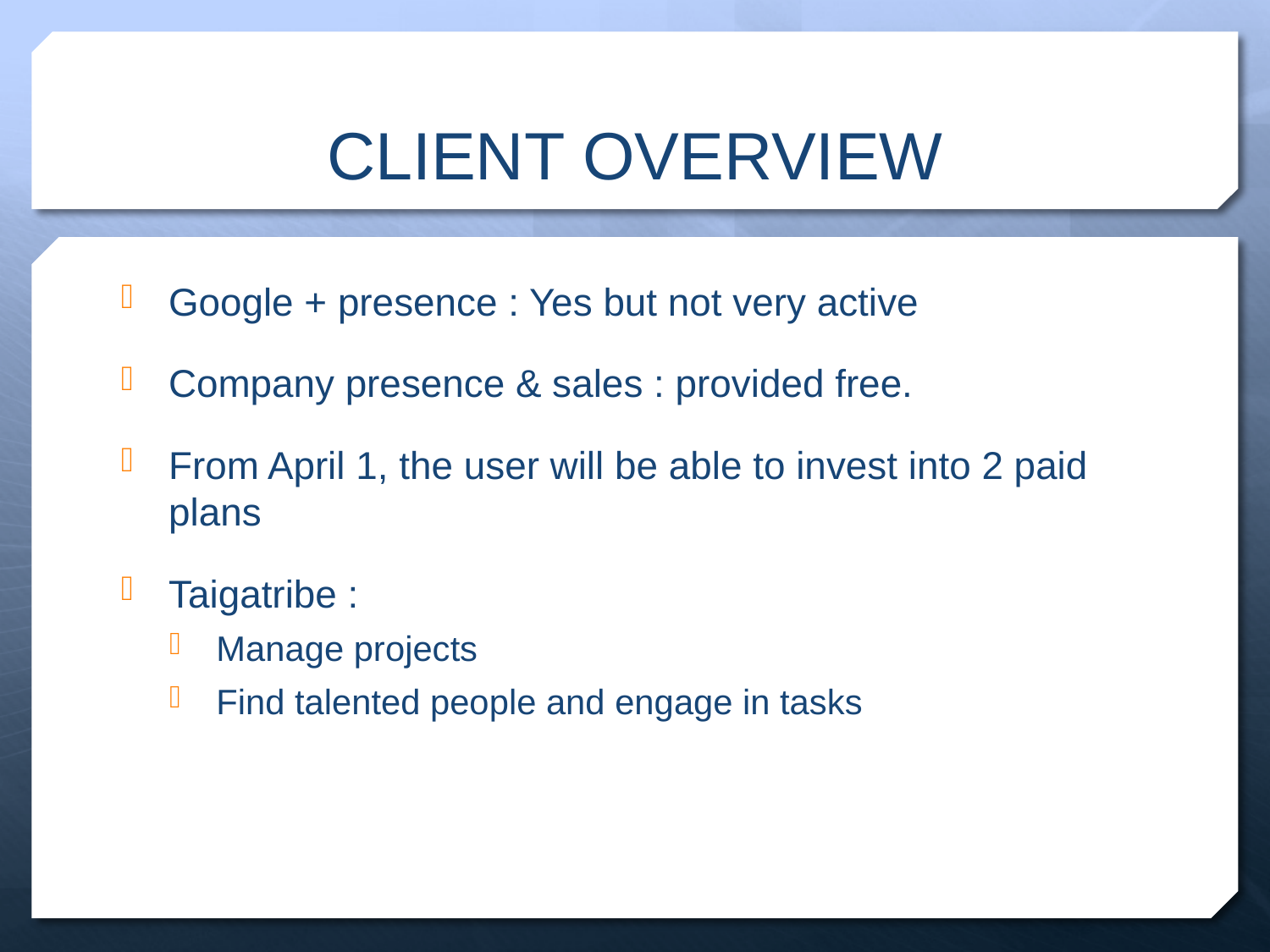

# CLIENT OVERVIEW
Google + presence : Yes but not very active
Company presence & sales : provided free.
From April 1, the user will be able to invest into 2 paid plans
Taigatribe :
Manage projects
Find talented people and engage in tasks